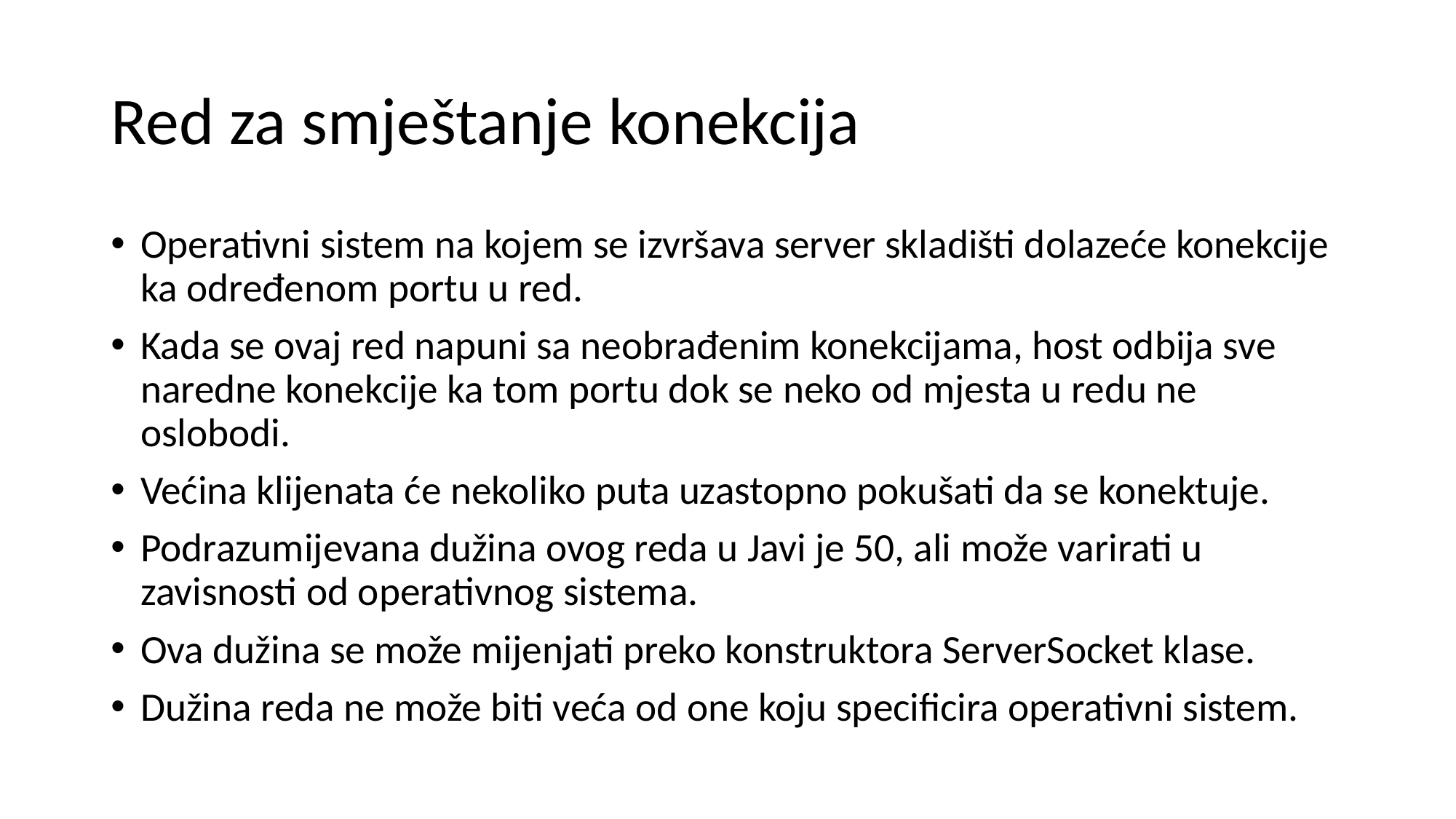

# Red za smještanje konekcija
Operativni sistem na kojem se izvršava server skladišti dolazeće konekcije ka određenom portu u red.
Kada se ovaj red napuni sa neobrađenim konekcijama, host odbija sve naredne konekcije ka tom portu dok se neko od mjesta u redu ne oslobodi.
Većina klijenata će nekoliko puta uzastopno pokušati da se konektuje.
Podrazumijevana dužina ovog reda u Javi je 50, ali može varirati u zavisnosti od operativnog sistema.
Ova dužina se može mijenjati preko konstruktora ServerSocket klase.
Dužina reda ne može biti veća od one koju specificira operativni sistem.